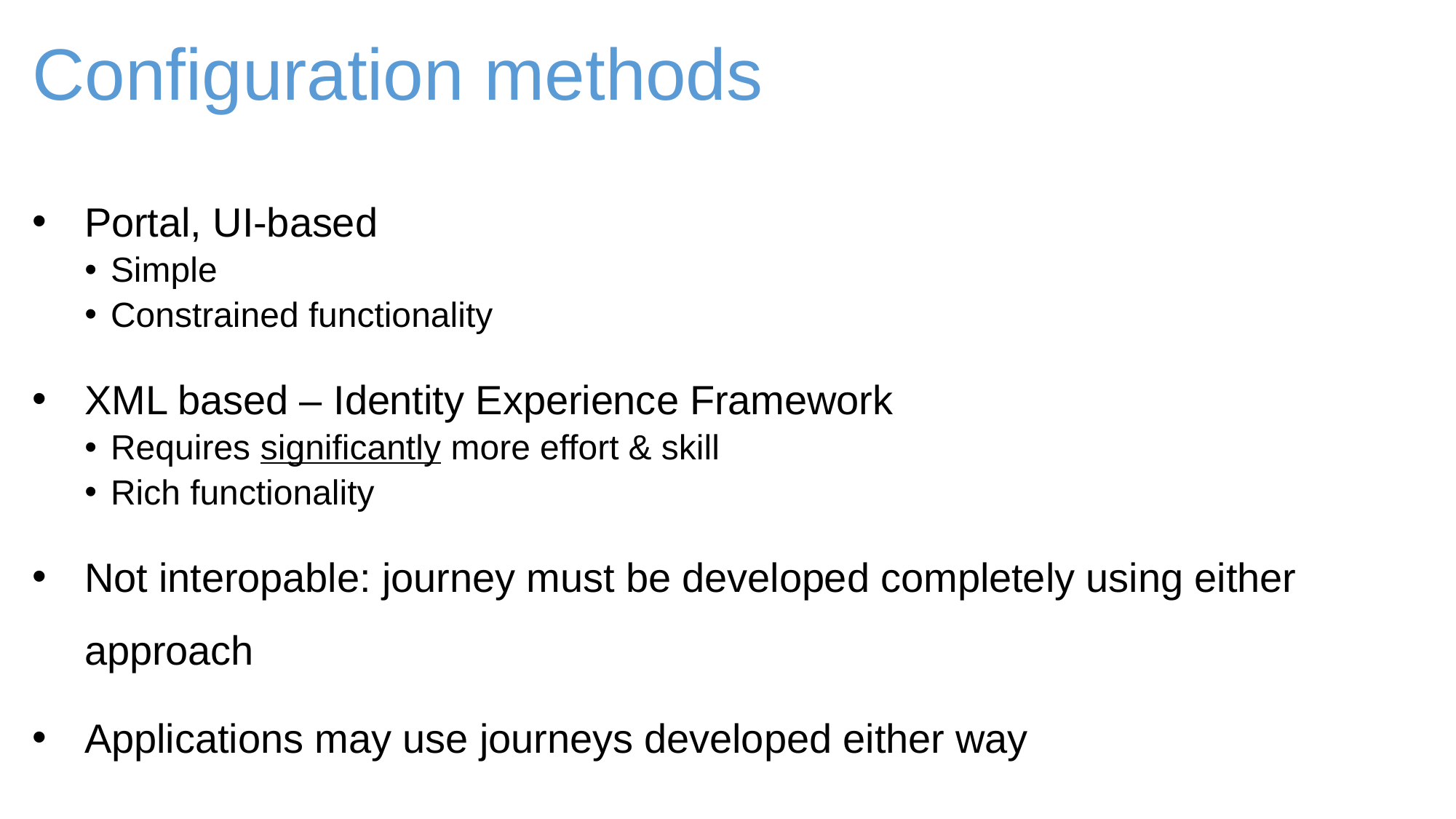

# Configuration methods
Portal, UI-based
Simple
Constrained functionality
XML based – Identity Experience Framework
Requires significantly more effort & skill
Rich functionality
Not interopable: journey must be developed completely using either approach
Applications may use journeys developed either way